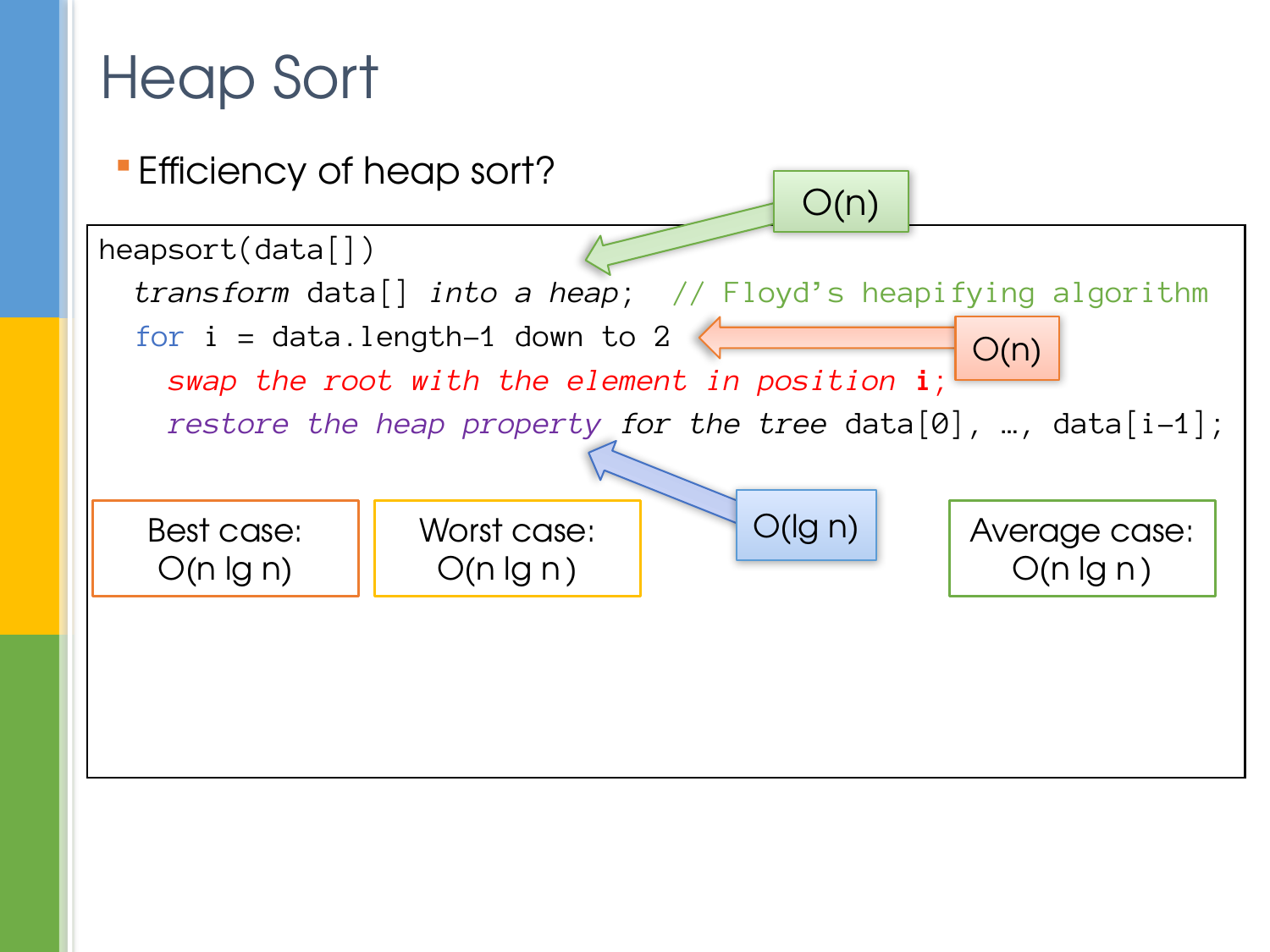

# Heap Sort
Efficiency of heap sort?

O(n)

heapsort(data[])
  transform data[] into a heap;  // Floyd’s heapifying algorithm
  for i = data.length-1 down to 2
    swap the root with the element in position i;
    restore the heap property for the tree data[0], …, data[i-1];

O(n)

O(lg n)
Average case:
O(n lg n )
Best case:
O(n lg n)
Worst case:
O(n lg n )